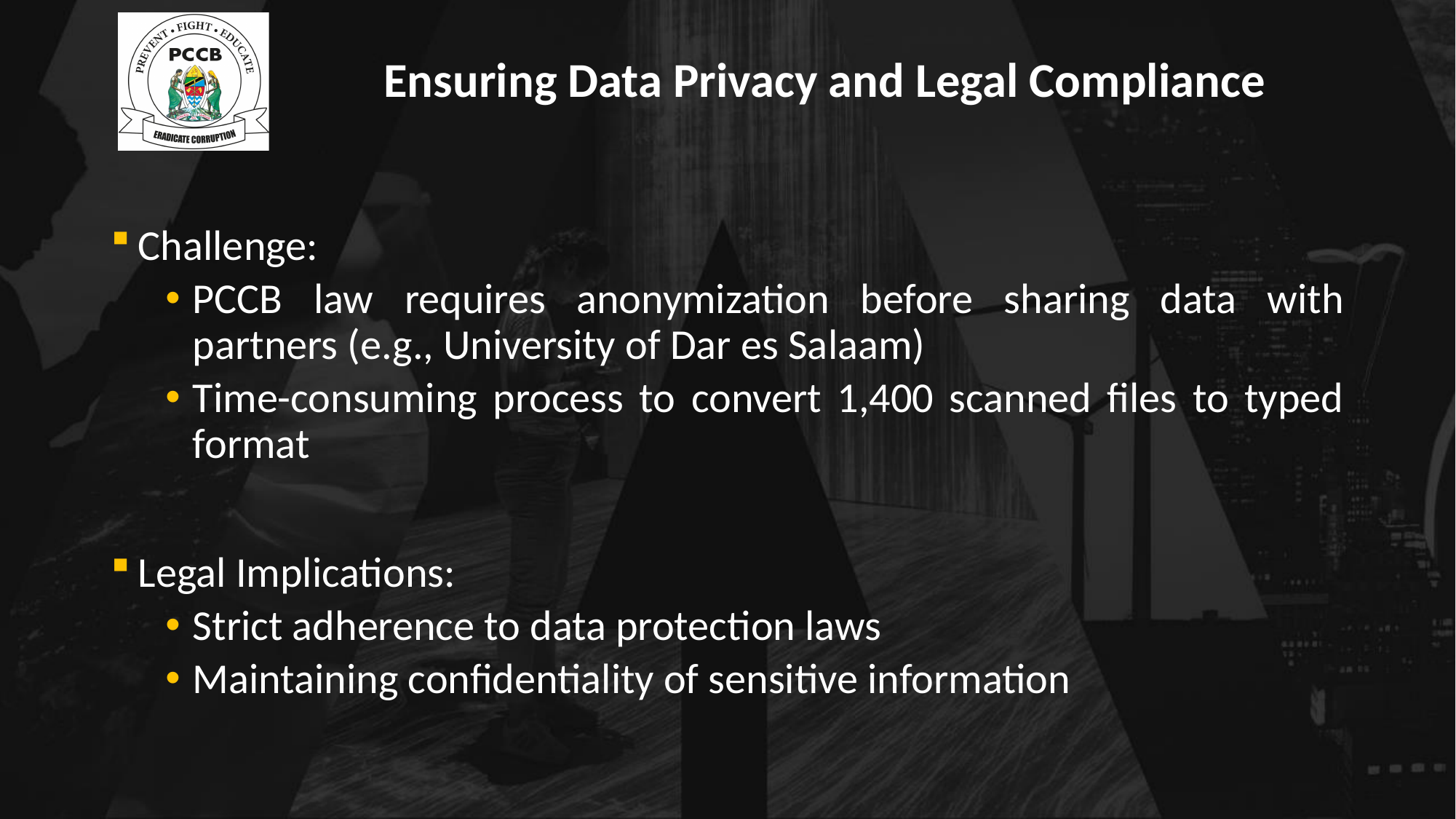

# Ensuring Data Privacy and Legal Compliance
Challenge:
PCCB law requires anonymization before sharing data with partners (e.g., University of Dar es Salaam)
Time-consuming process to convert 1,400 scanned files to typed format

Legal Implications:
Strict adherence to data protection laws
Maintaining confidentiality of sensitive information